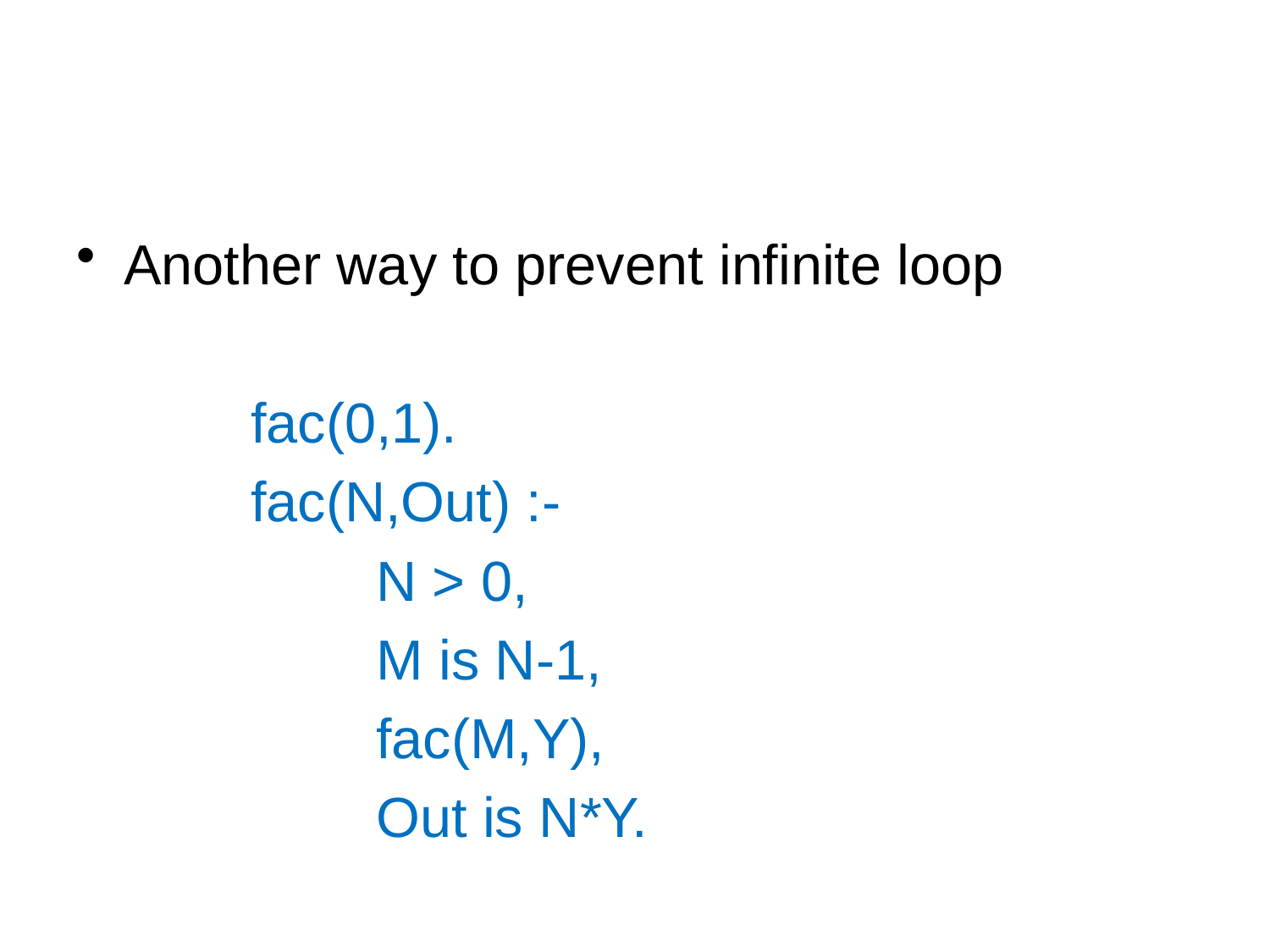

#
Another way to prevent infinite loop

fac(0,1).
fac(N,Out) :-
        N > 0,
        M is N-1,
        fac(M,Y),
        Out is N*Y.